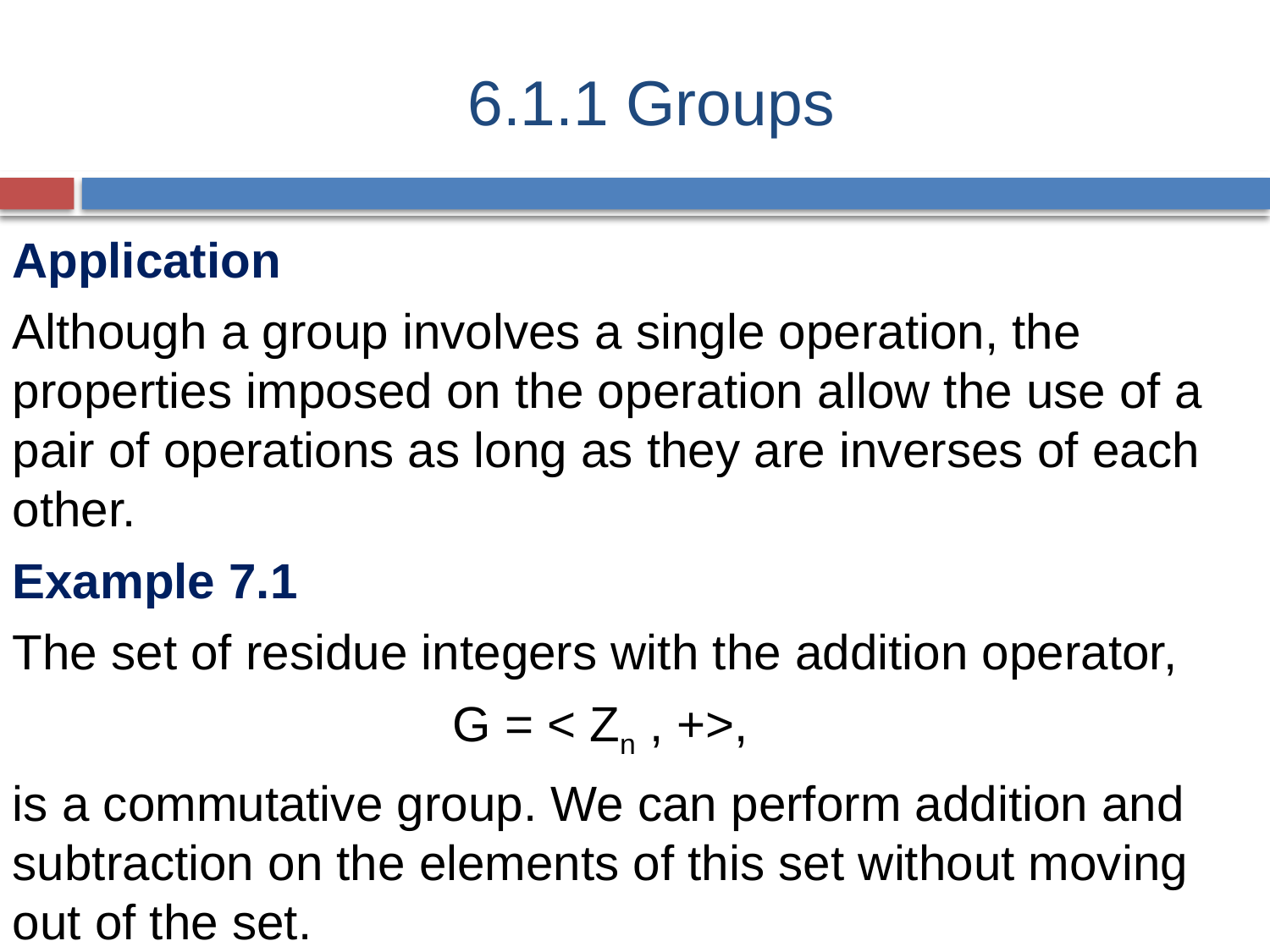

# 6.1.1 Groups

Application
Although a group involves a single operation, the properties imposed on the operation allow the use of a pair of operations as long as they are inverses of each other.
Example 7.1
The set of residue integers with the addition operator,
                                G = < Zn , +>,
is a commutative group. We can perform addition and subtraction on the elements of this set without moving out of the set.